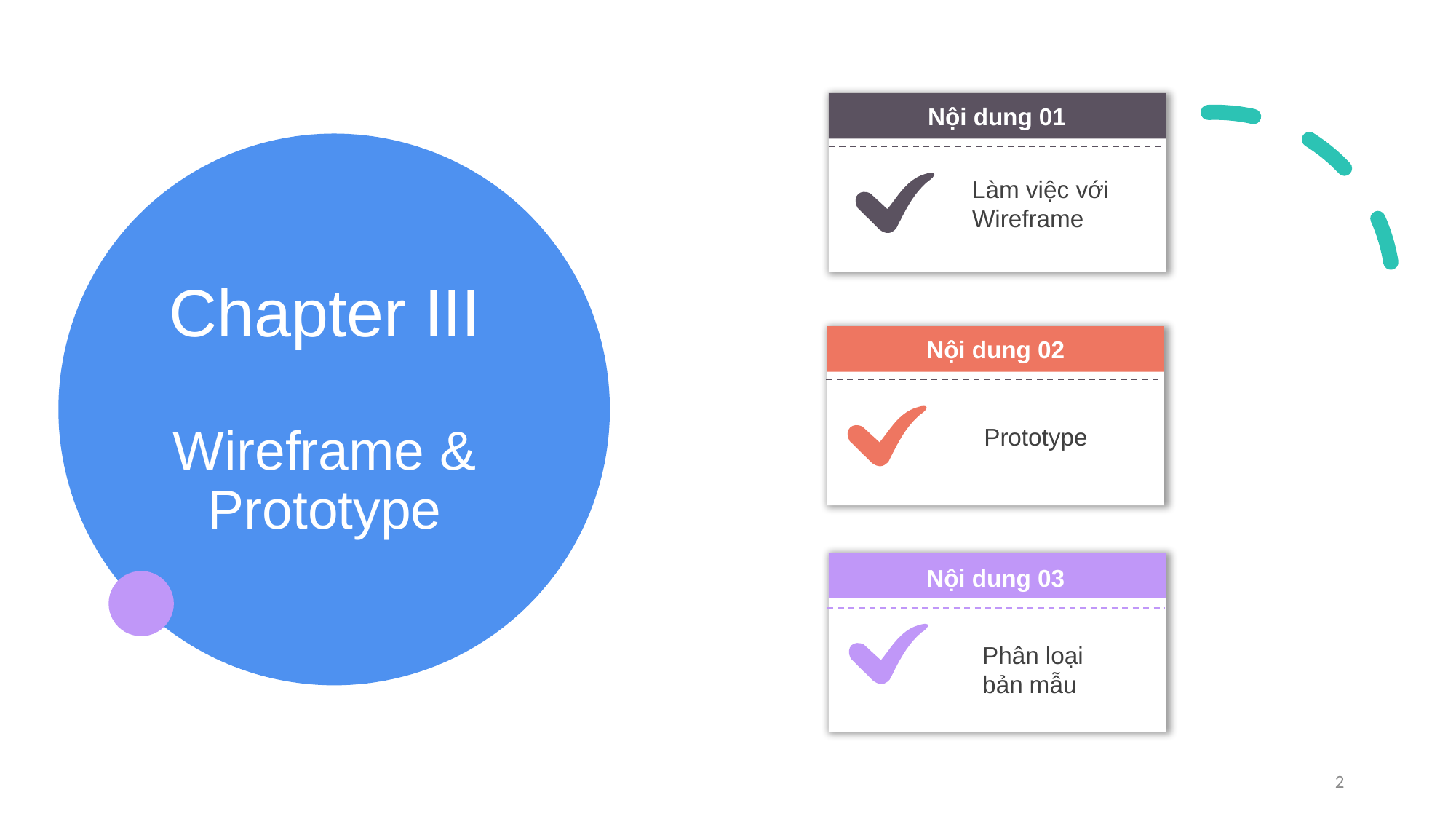

Nội dung 01
# Chapter III Wireframe & Prototype
Làm việc với Wireframe

Nội dung 04

Nội dung 02

Prototype

Nội dung 03

Phân loại bản mẫu
2